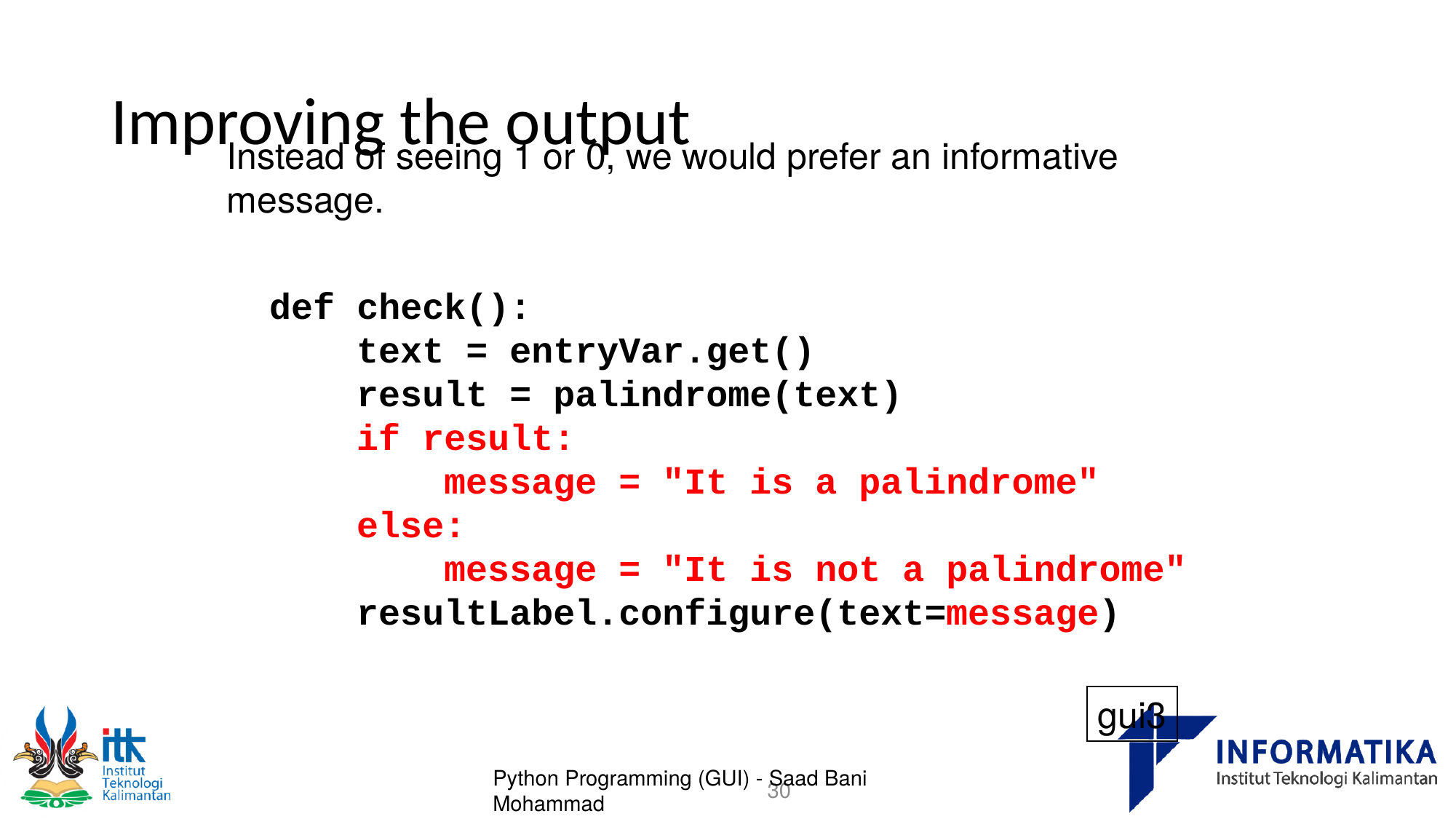

# Improving the output
Instead of seeing 1 or 0, we would prefer an informative
message.
def check():
    text = entryVar.get()
    result = palindrome(text)
    if result:
        message = "It is a palindrome"
    else:
        message = "It is not a palindrome"
    resultLabel.configure(text=message)
gui3
Python Programming (GUI) - Saad Bani Mohammad

30